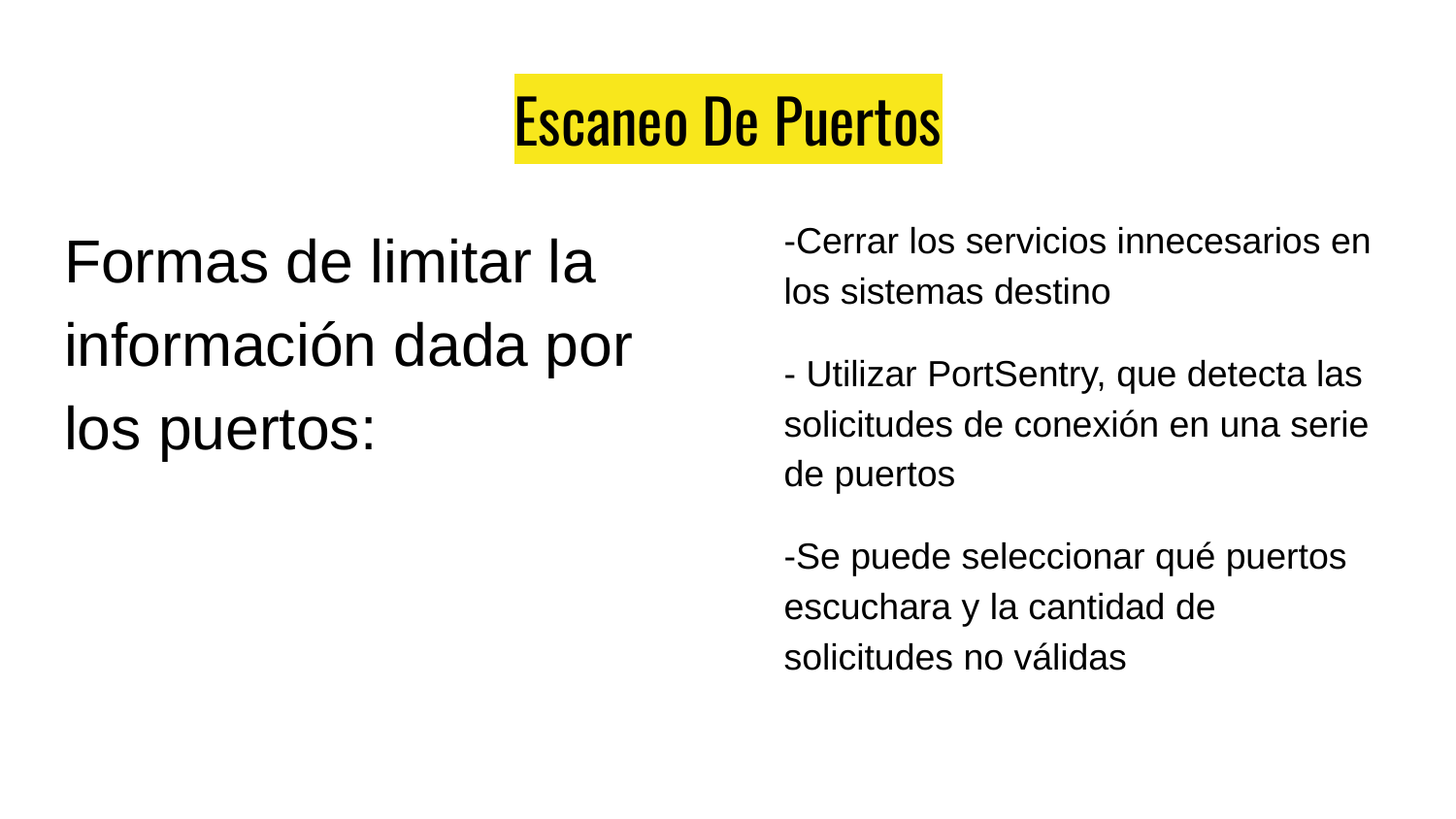

# Escaneo De Puertos
Formas de limitar la información dada por los puertos:
-Cerrar los servicios innecesarios en los sistemas destino
- Utilizar PortSentry, que detecta las solicitudes de conexión en una serie de puertos
-Se puede seleccionar qué puertos escuchara y la cantidad de solicitudes no válidas